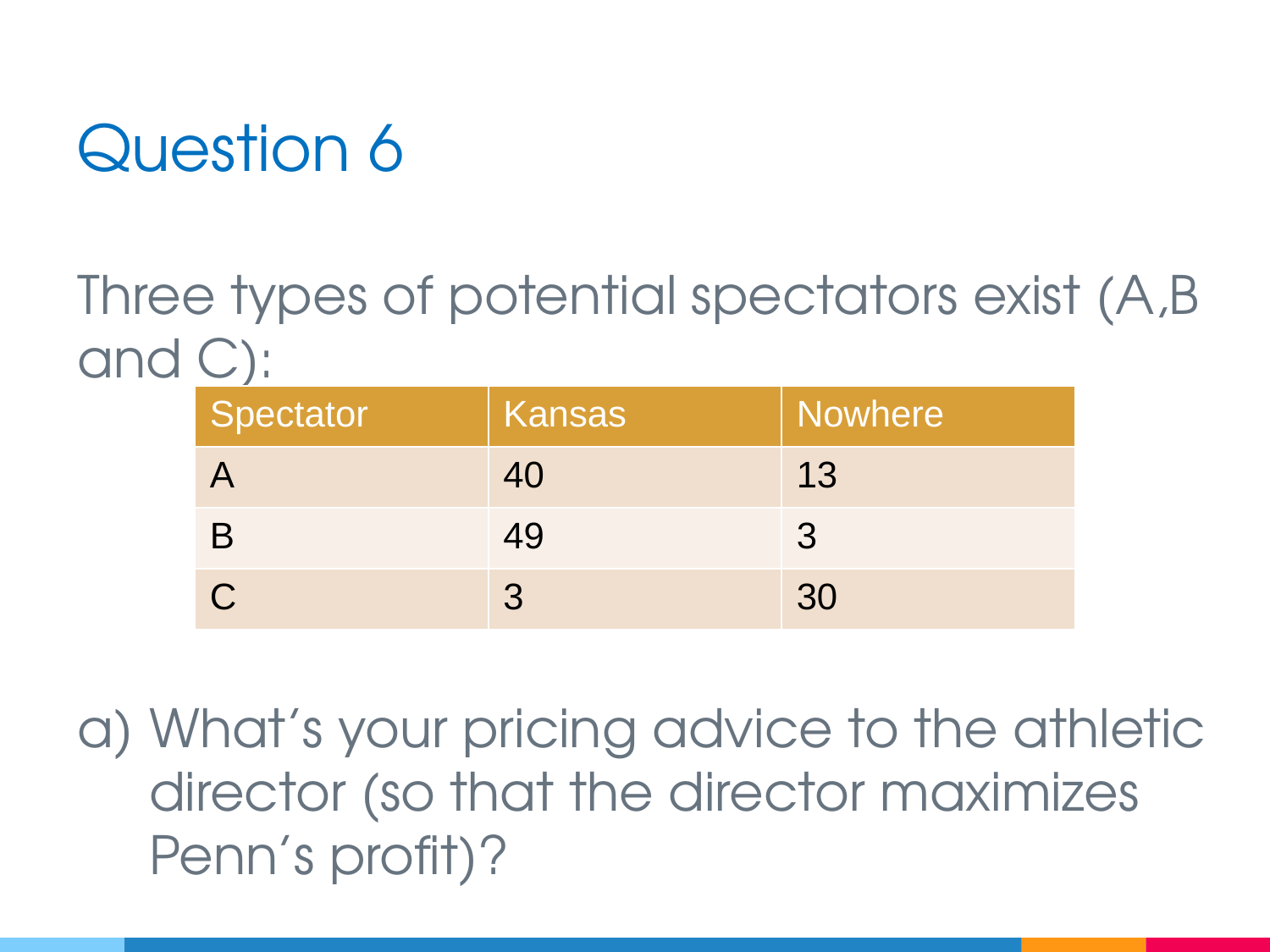

# Question 6

Three types of potential spectators exist (A,B and C):

What’s your pricing advice to the athletic director (so that the director maximizes Penn’s profit)?

| Spectator | Kansas | Nowhere |
| --- | --- | --- |
| A | 40 | 13 |
| B | 49 | 3 |
| C | 3 | 30 |